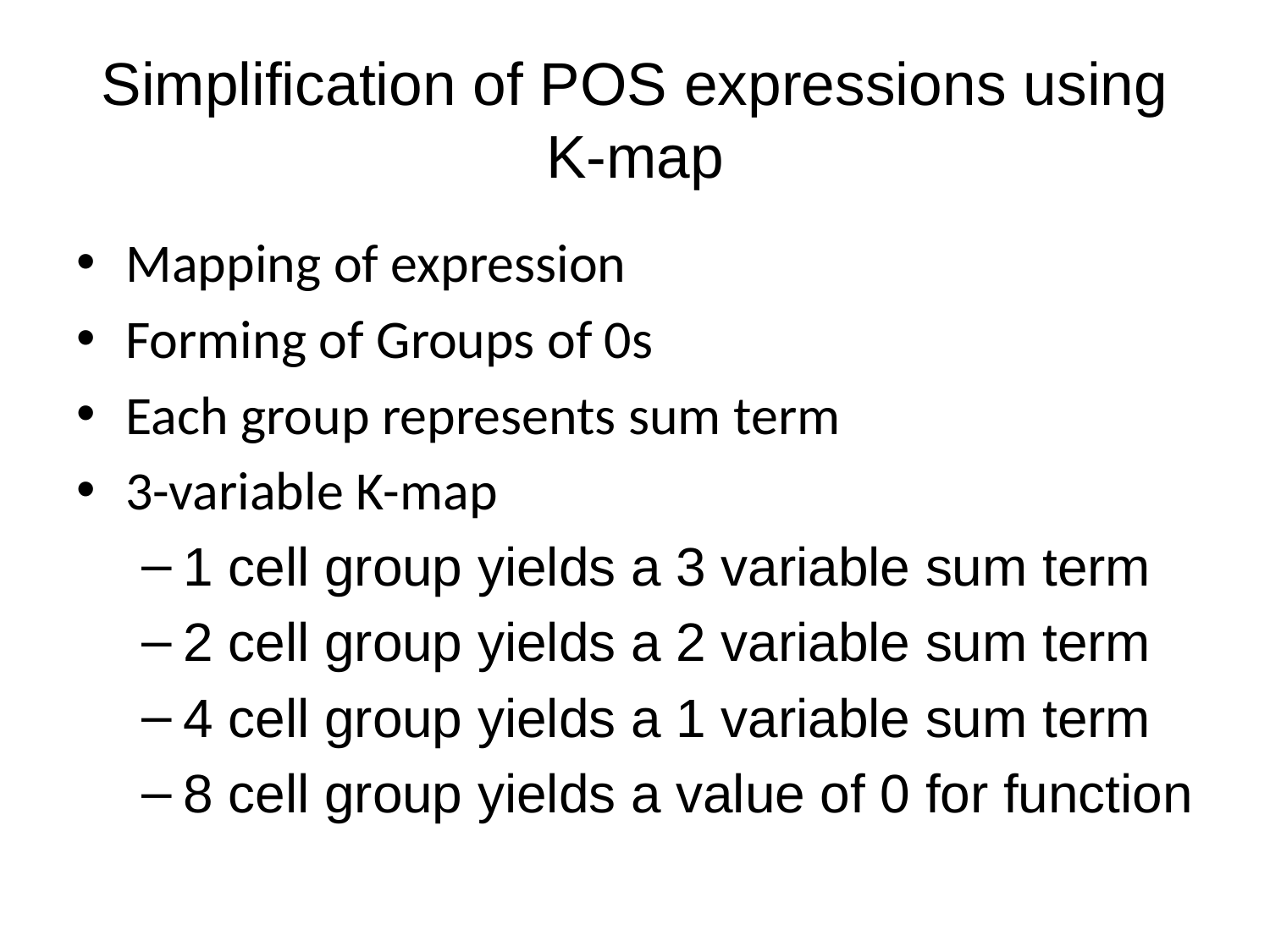

# Simplification of POS expressions using K-map
Mapping of expression
Forming of Groups of 0s
Each group represents sum term
3-variable K-map
1 cell group yields a 3 variable sum term
2 cell group yields a 2 variable sum term
4 cell group yields a 1 variable sum term
8 cell group yields a value of 0 for function